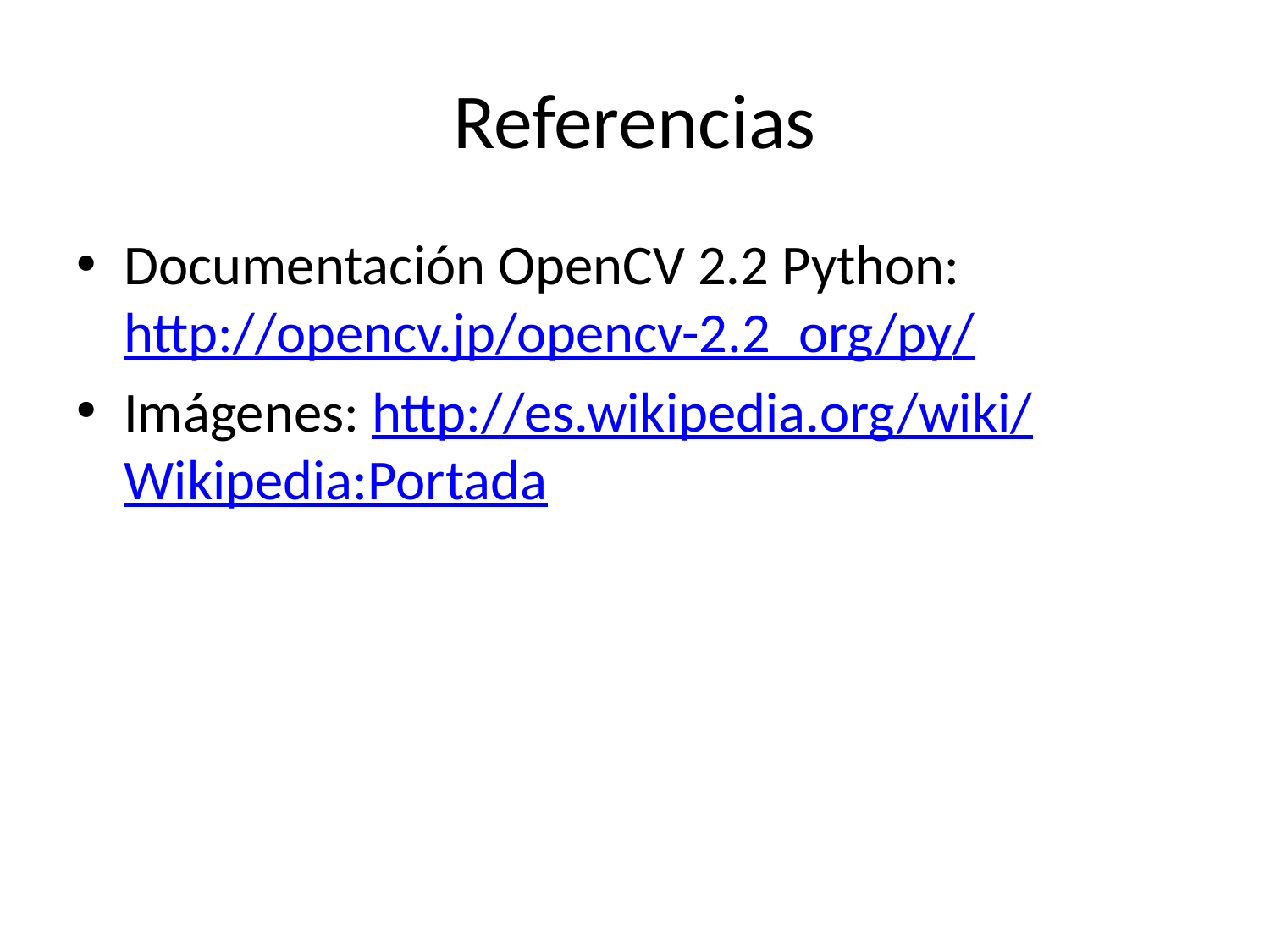

# Referencias
Documentación OpenCV 2.2 Python: http://opencv.jp/opencv-2.2_org/py/
Imágenes: http://es.wikipedia.org/wiki/Wikipedia:Portada